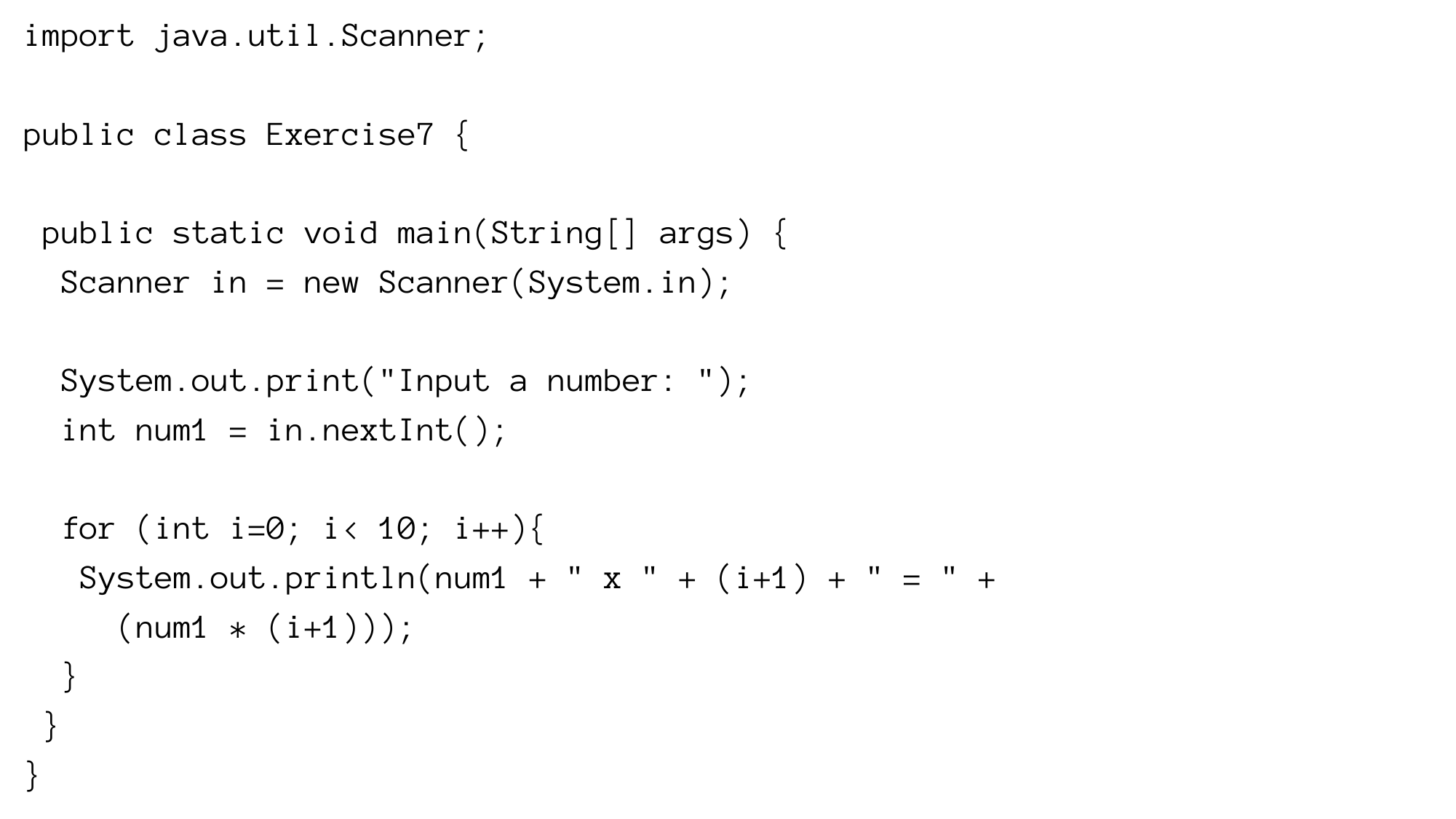

import java.util.Scanner;

public class Exercise7 {

 public static void main(String[] args) {
  Scanner in = new Scanner(System.in);

  System.out.print("Input a number: ");
  int num1 = in.nextInt();

  for (int i=0; i< 10; i++){
   System.out.println(num1 + " x " + (i+1) + " = " +
     (num1 * (i+1)));
  }
 }
}